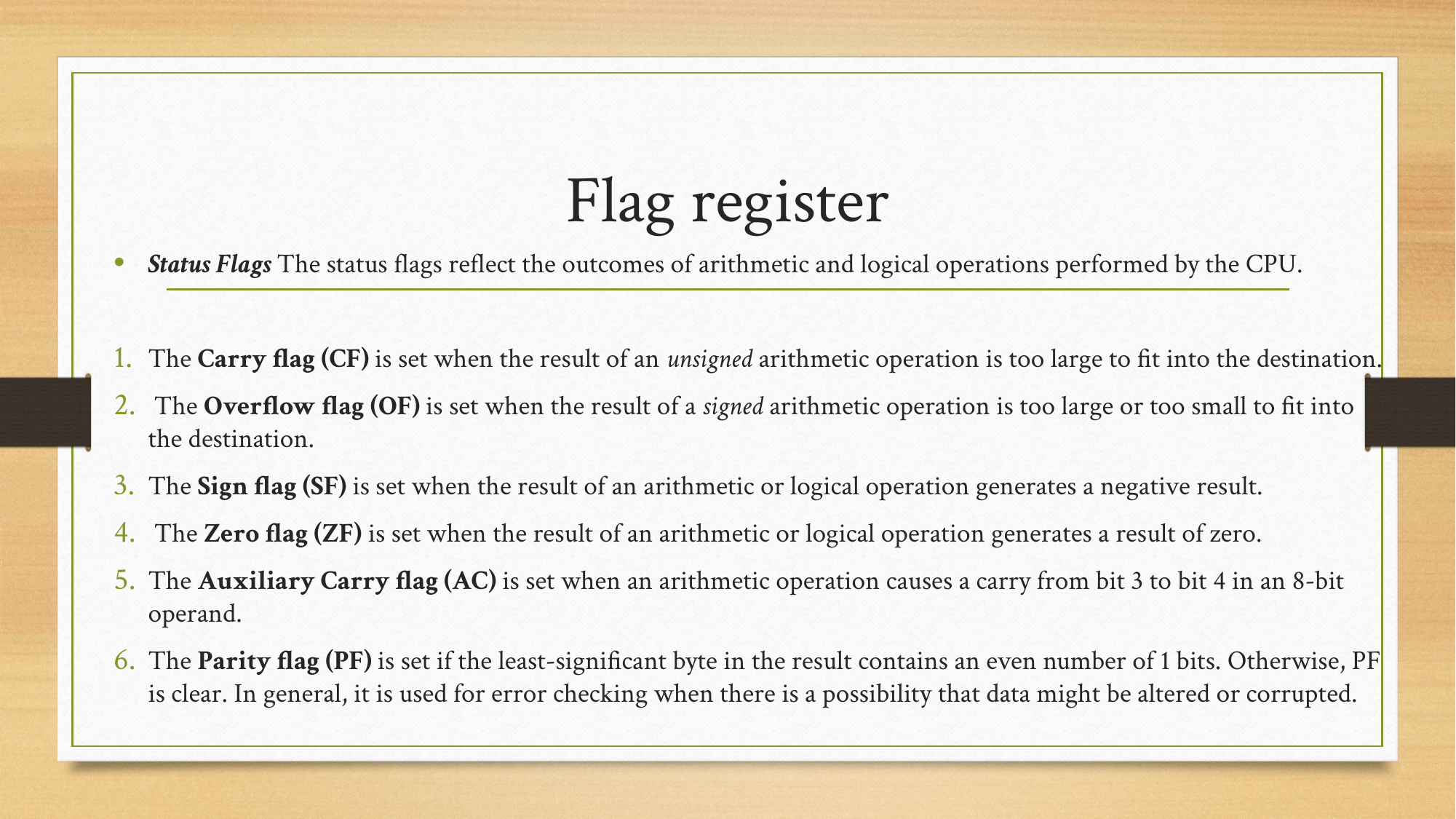

# Flag register
Status Flags The status flags reflect the outcomes of arithmetic and logical operations performed by the CPU.

The Carry flag (CF) is set when the result of an unsigned arithmetic operation is too large to fit into the destination.
 The Overflow flag (OF) is set when the result of a signed arithmetic operation is too large or too small to fit into the destination.
The Sign flag (SF) is set when the result of an arithmetic or logical operation generates a negative result.
 The Zero flag (ZF) is set when the result of an arithmetic or logical operation generates a result of zero.
The Auxiliary Carry flag (AC) is set when an arithmetic operation causes a carry from bit 3 to bit 4 in an 8-bit operand.
The Parity flag (PF) is set if the least-significant byte in the result contains an even number of 1 bits. Otherwise, PF is clear. In general, it is used for error checking when there is a possibility that data might be altered or corrupted.